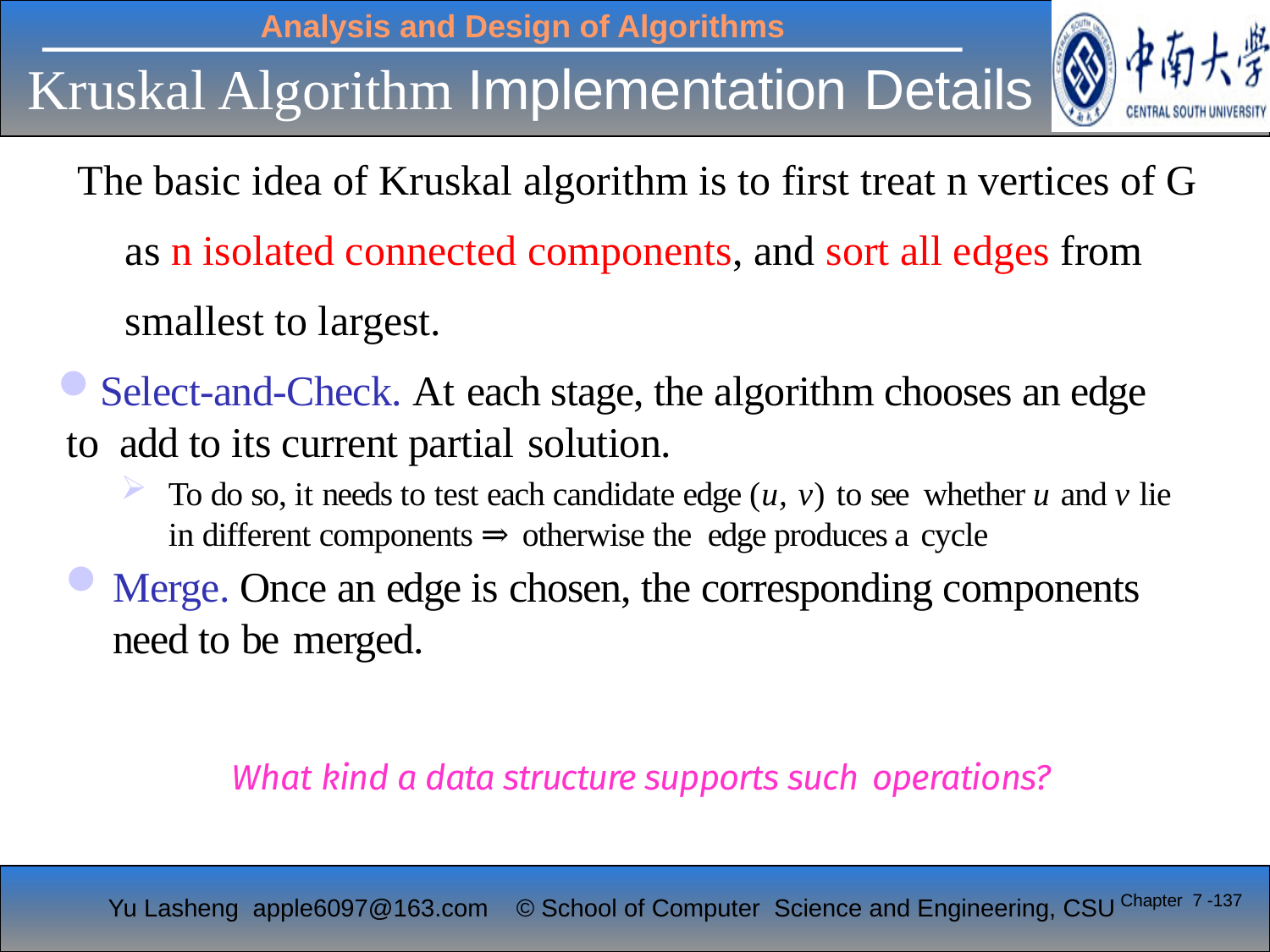

# Kruskal Algorithm Implementation Details
The basic idea of Kruskal algorithm is to first treat n vertices of G as n isolated connected components, and sort all edges from smallest to largest.

Select-and-Check. At each stage, the algorithm chooses an edge to  add to its current partial solution.
To do so, it needs to test each candidate edge (u, v) to see  whether u and v lie in different components ⇒ otherwise the  edge produces a cycle
Merge. Once an edge is chosen, the corresponding components  need to be merged.

What kind a data structure supports such operations?
Chapter  7 -137